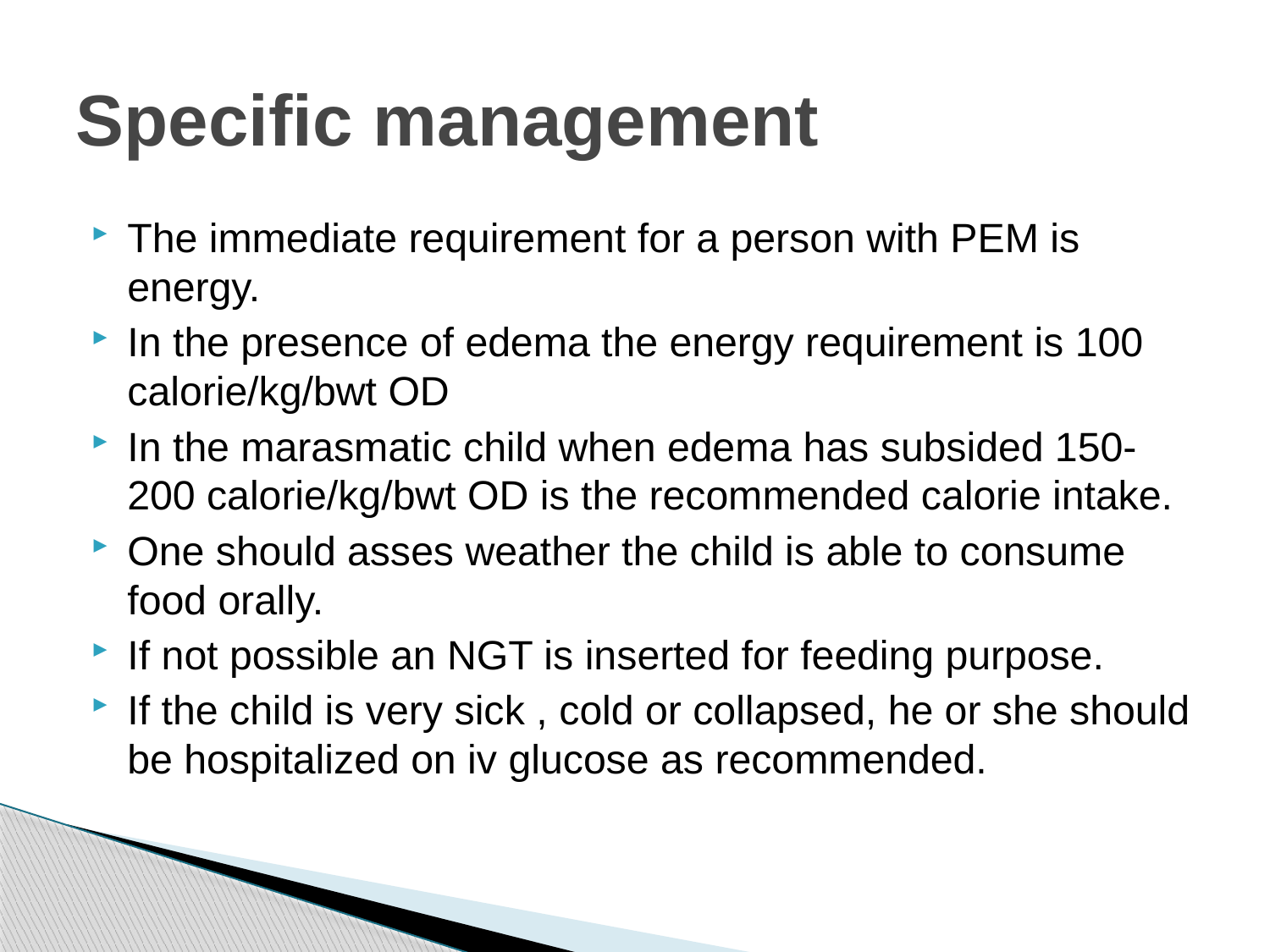

# Specific management
The immediate requirement for a person with PEM is energy.
In the presence of edema the energy requirement is 100 calorie/kg/bwt OD
In the marasmatic child when edema has subsided 150-200 calorie/kg/bwt OD is the recommended calorie intake.
One should asses weather the child is able to consume food orally.
If not possible an NGT is inserted for feeding purpose.
If the child is very sick , cold or collapsed, he or she should be hospitalized on iv glucose as recommended.